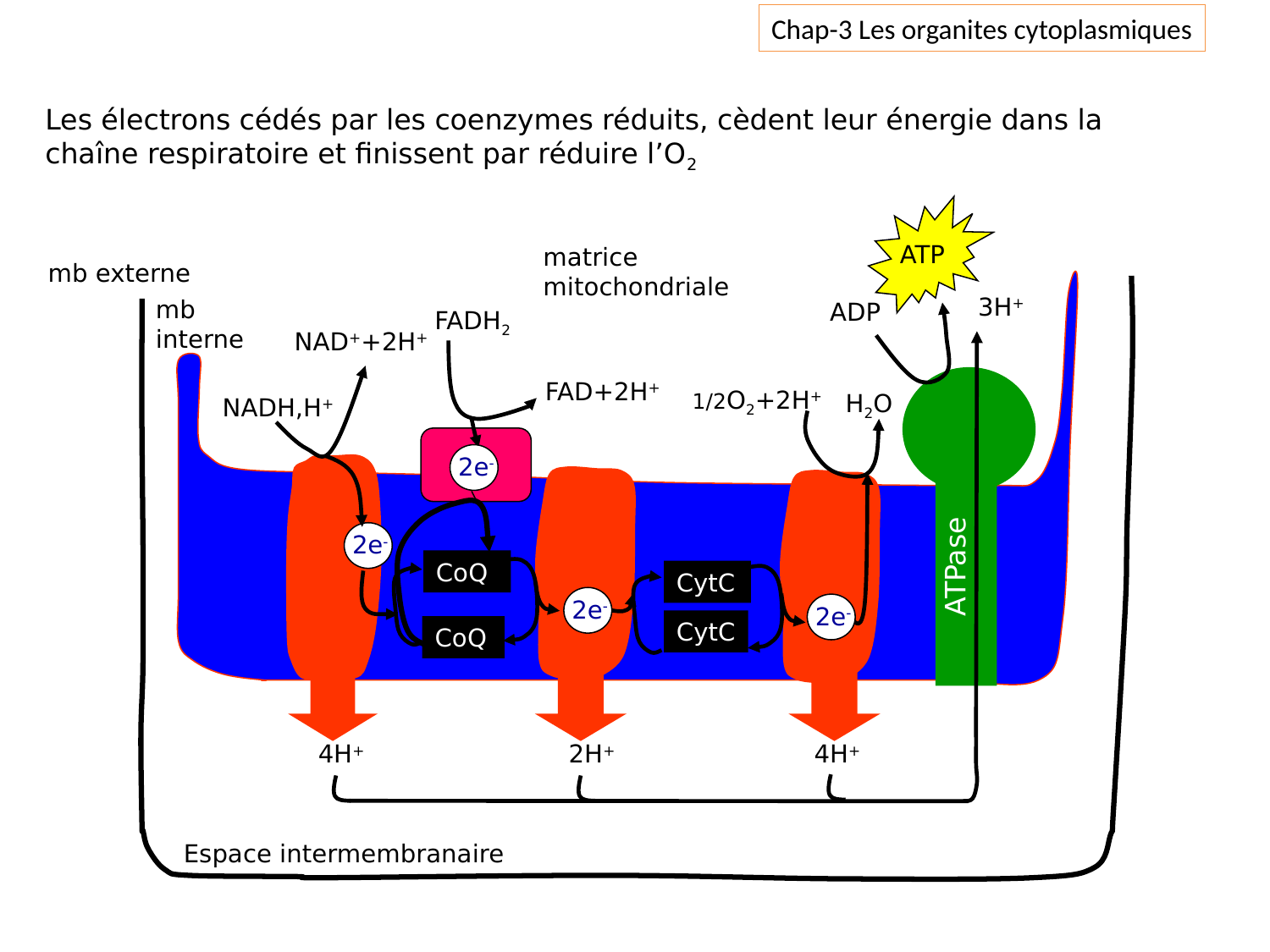

Chap-3 Les organites cytoplasmiques
Les électrons cédés par les coenzymes réduits, cèdent leur énergie dans la chaîne respiratoire et finissent par réduire l’O2

ATP
3H+
ADP

matrice mitochondriale
mb externe

mb interne
FADH2

FAD+2H+

2e-
NAD++2H+

NADH,H+

2e-

1/2O2+2H+
H2O

ATPase
CoQ

CytC

2e-

2e-
CytC
CoQ

4H+
2H+
4H+

Espace intermembranaire